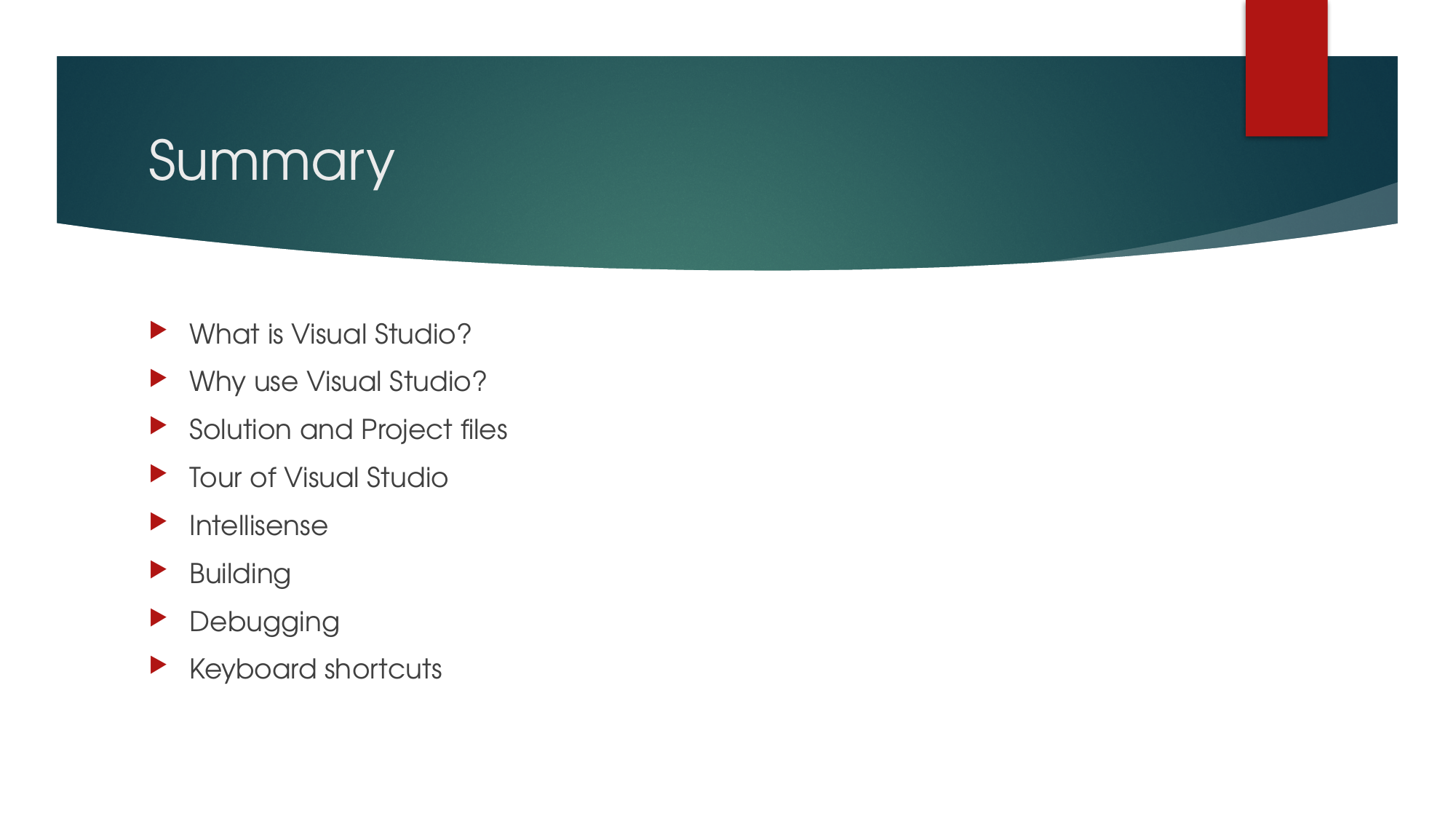

# Summary
What is Visual Studio?
Why use Visual Studio?
Solution and Project files
Tour of Visual Studio
Intellisense
Building
Debugging
Keyboard shortcuts